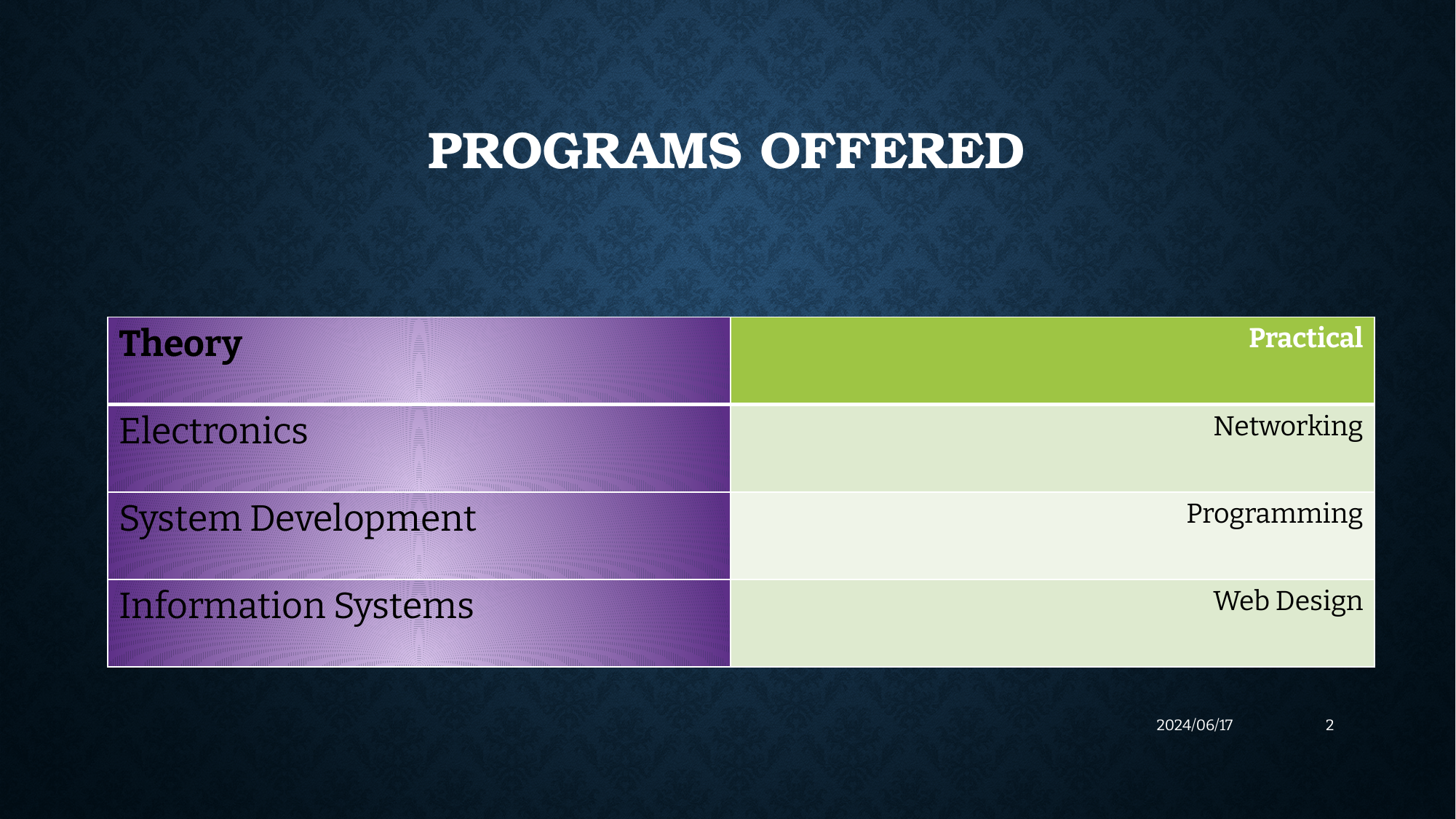

# PROGRAMS OFFERED
| Theory | Practical |
| --- | --- |
| Electronics | Networking |
| System Development | Programming |
| Information Systems | Web Design |
2024/06/17
2